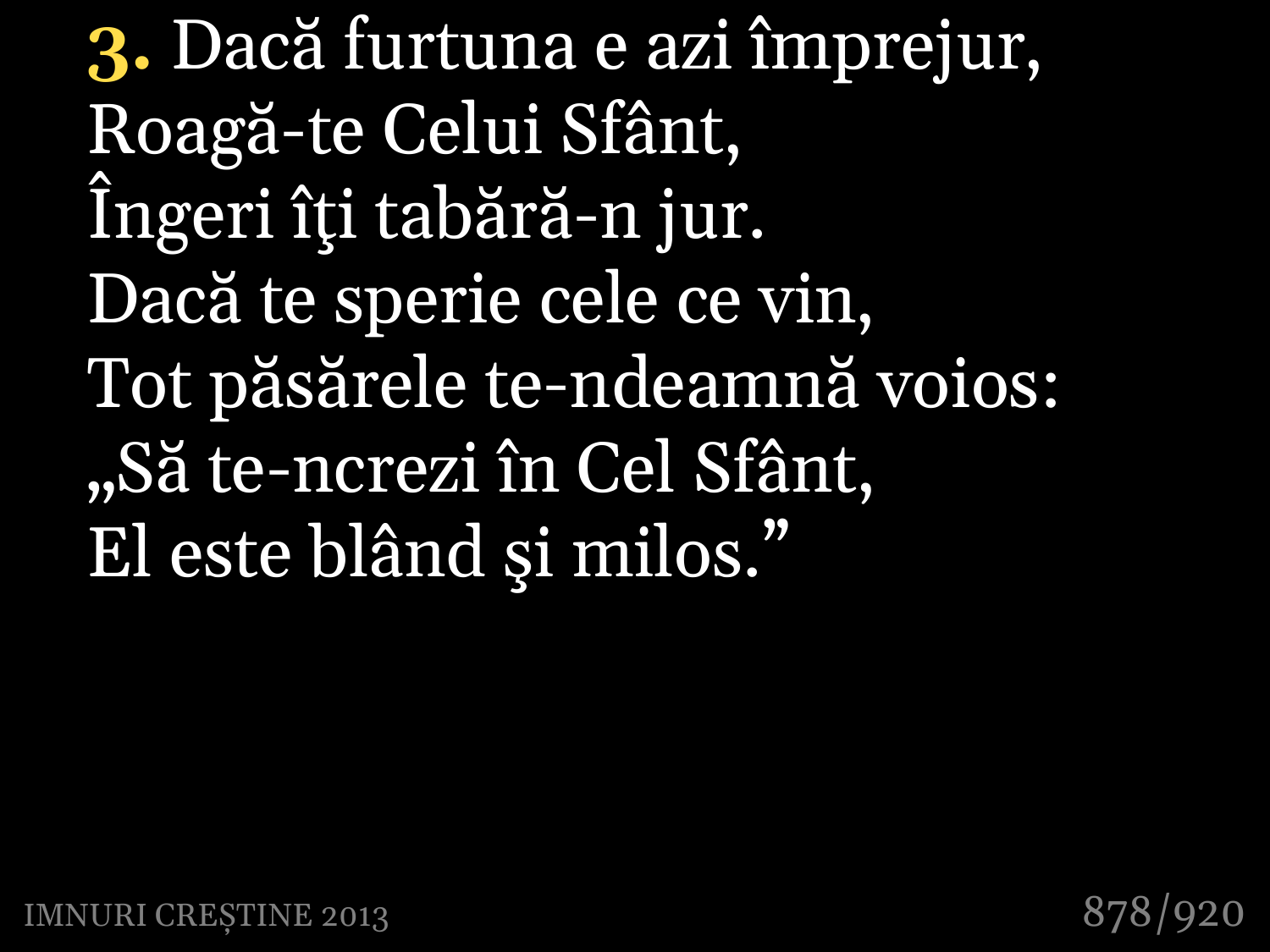

3. Dacă furtuna e azi împrejur,
Roagă-te Celui Sfânt,
Îngeri îţi tabără-n jur.
Dacă te sperie cele ce vin,
Tot păsărele te-ndeamnă voios:
„Să te-ncrezi în Cel Sfânt,
El este blând şi milos.”
878/920
IMNURI CREȘTINE 2013